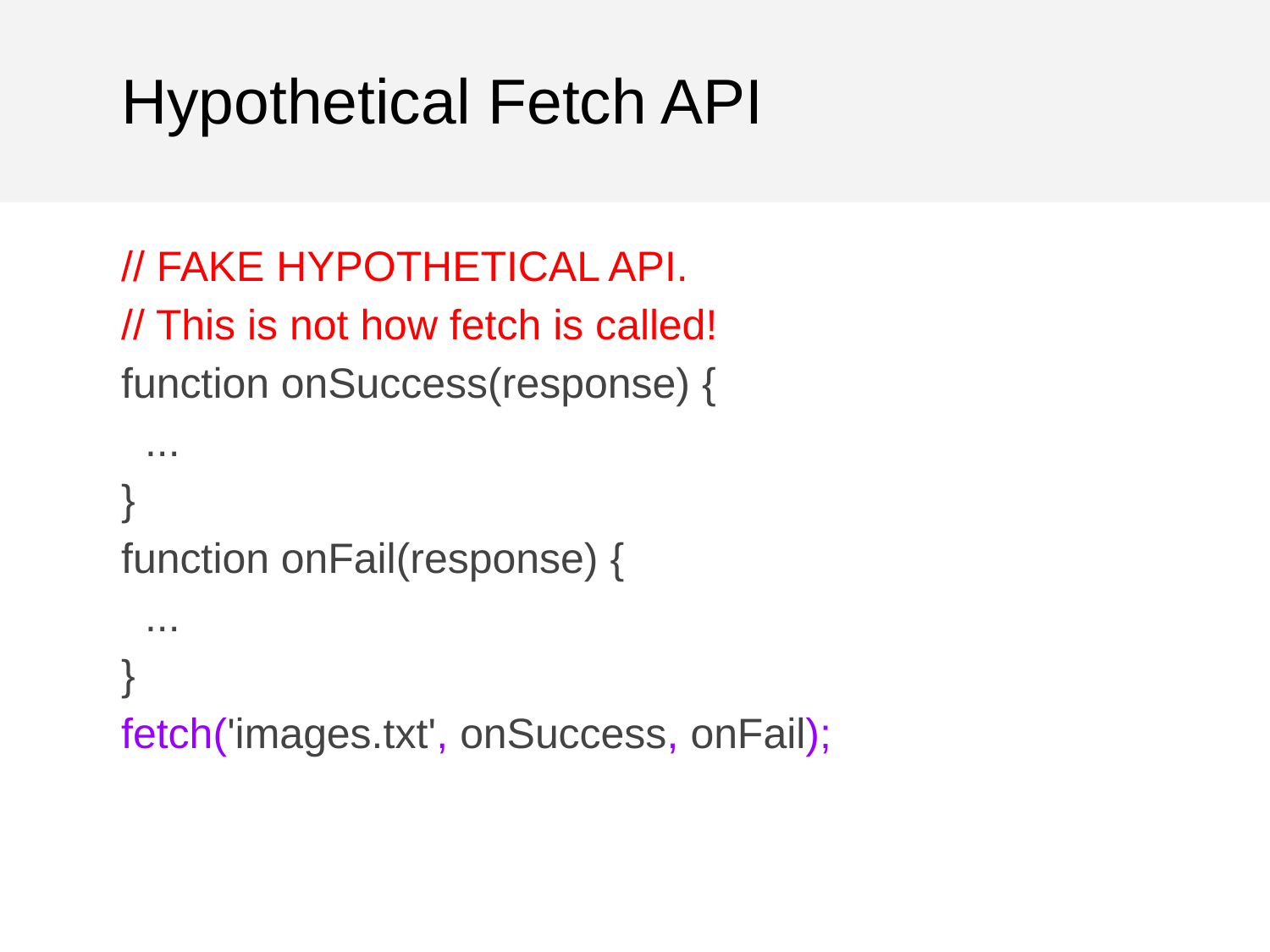

Hypothetical Fetch API
// FAKE HYPOTHETICAL API.
// This is not how fetch is called!
function onSuccess(response) {
  ...
}
function onFail(response) {
  ...
}
fetch('images.txt', onSuccess, onFail);